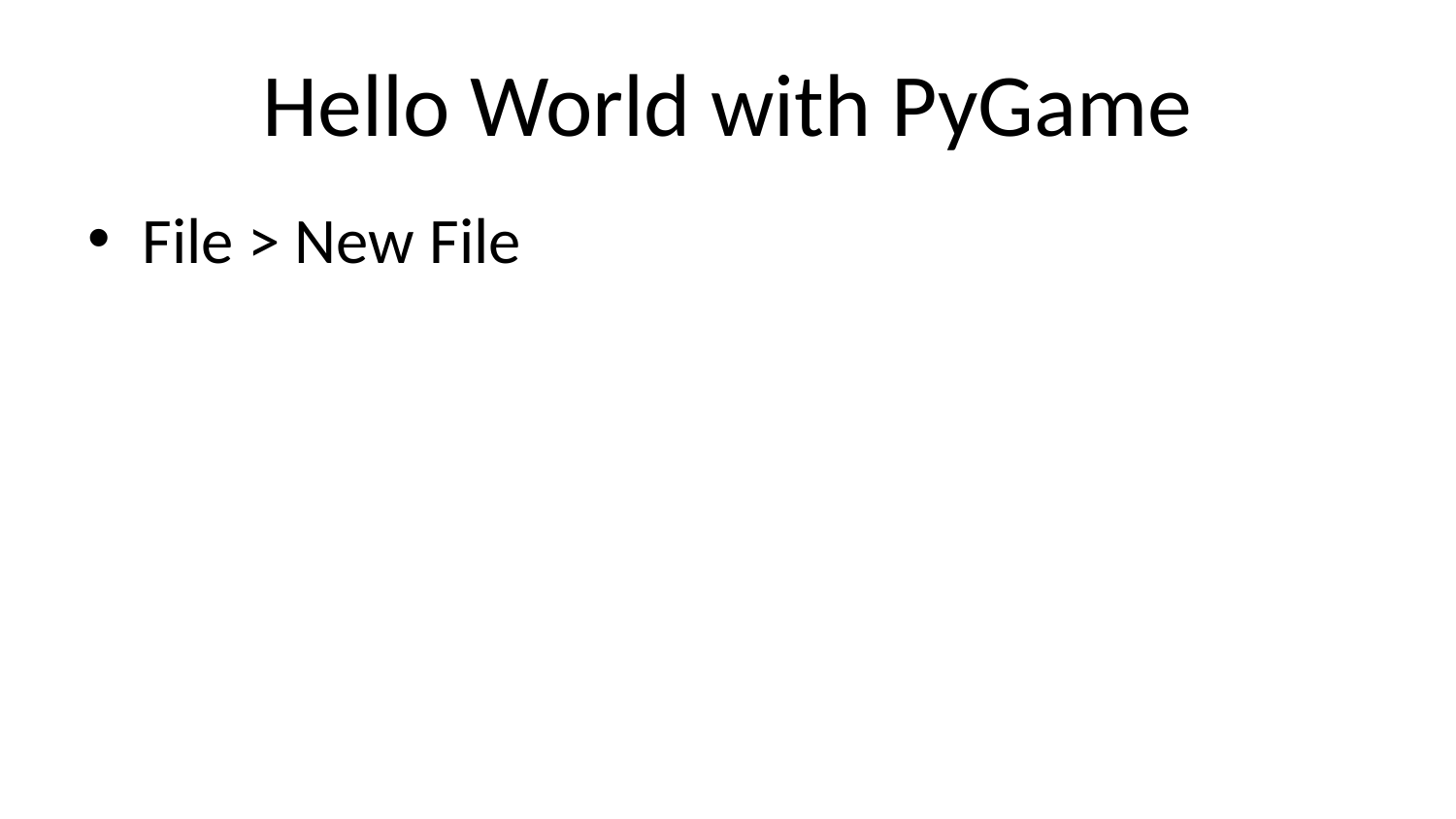

# Hello World with PyGame
File > New File